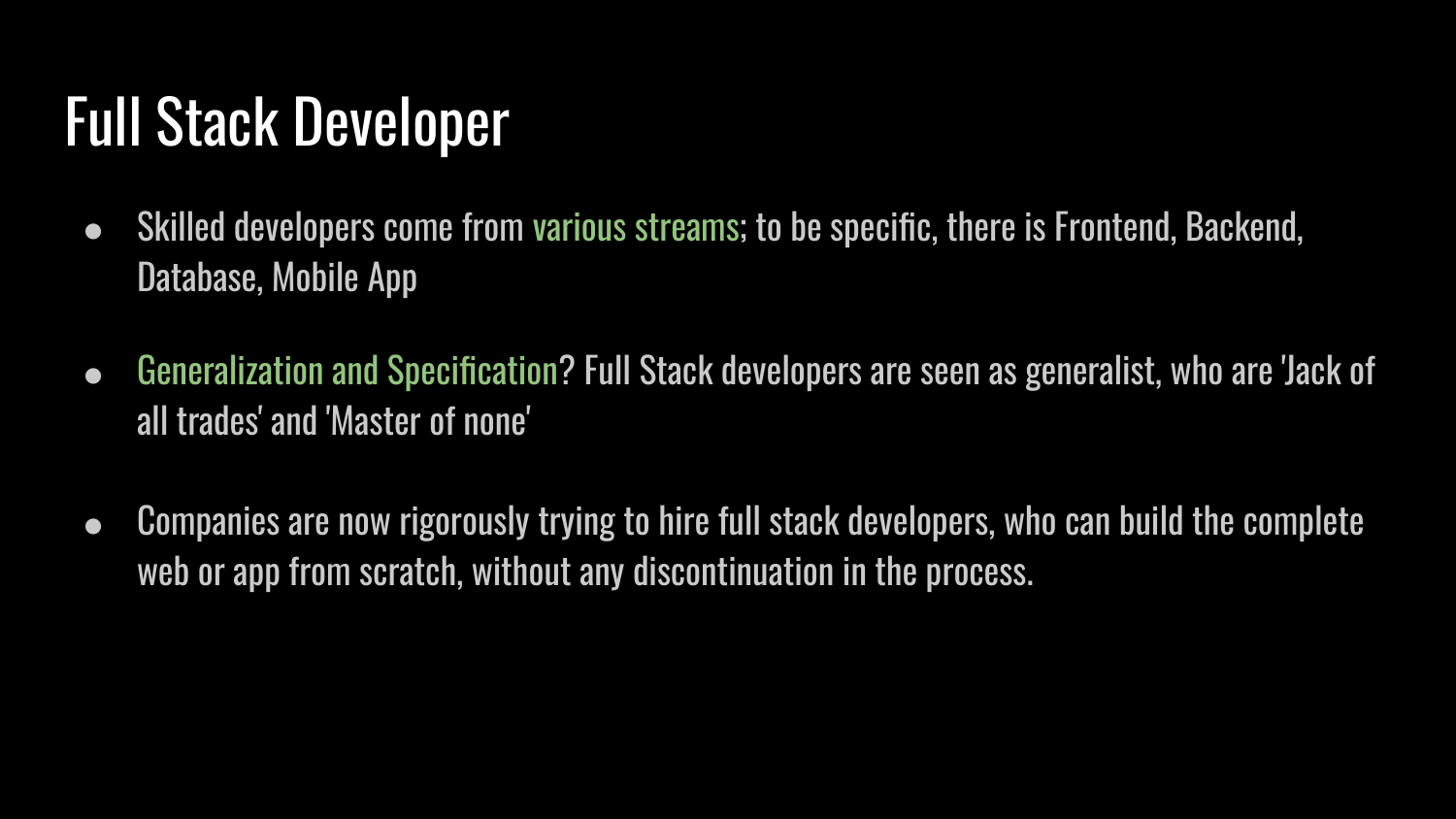

# Full Stack Developer
Skilled developers come from various streams; to be specific, there is Frontend, Backend, Database, Mobile App
Generalization and Specification? Full Stack developers are seen as generalist, who are 'Jack of all trades' and 'Master of none'
Companies are now rigorously trying to hire full stack developers, who can build the complete web or app from scratch, without any discontinuation in the process.